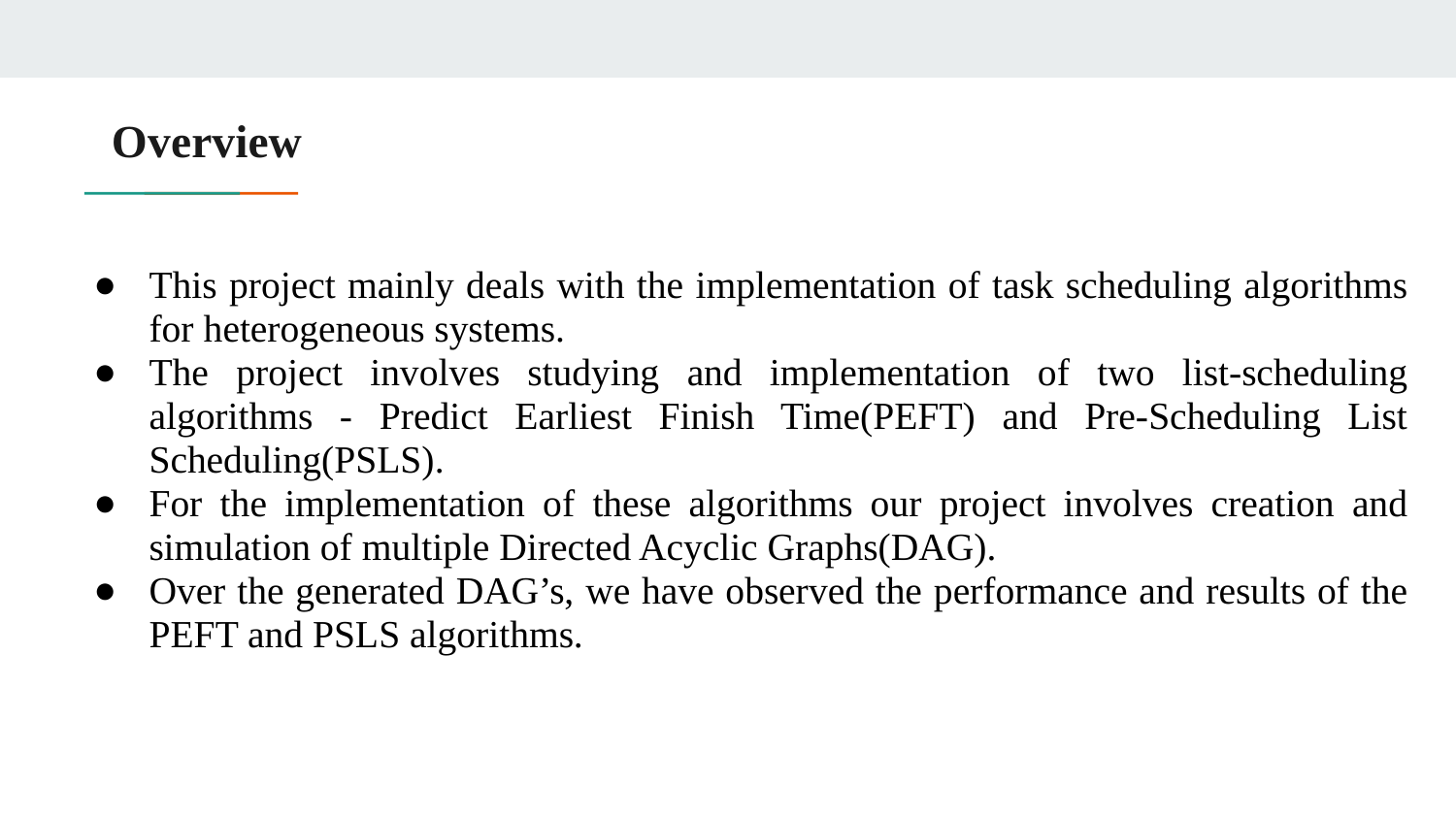

# Overview
This project mainly deals with the implementation of task scheduling algorithms for heterogeneous systems.
The project involves studying and implementation of two list-scheduling algorithms - Predict Earliest Finish Time(PEFT) and Pre-Scheduling List Scheduling(PSLS).
For the implementation of these algorithms our project involves creation and simulation of multiple Directed Acyclic Graphs(DAG).
Over the generated DAG’s, we have observed the performance and results of the PEFT and PSLS algorithms.